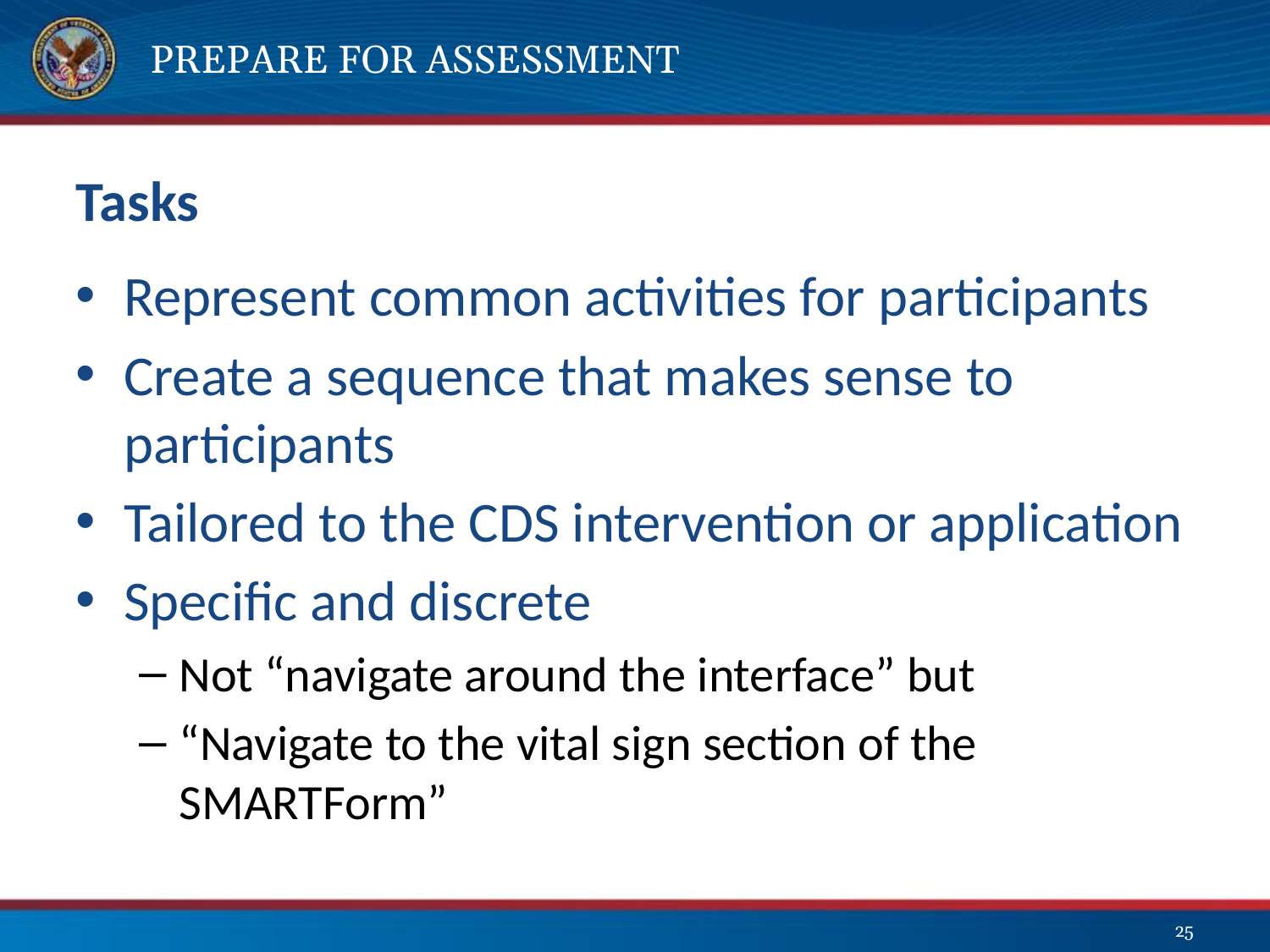

# Prepare for assessment
Tasks
Represent common activities for participants
Create a sequence that makes sense to participants
Tailored to the CDS intervention or application
Specific and discrete
Not “navigate around the interface” but
“Navigate to the vital sign section of the SMARTForm”

25